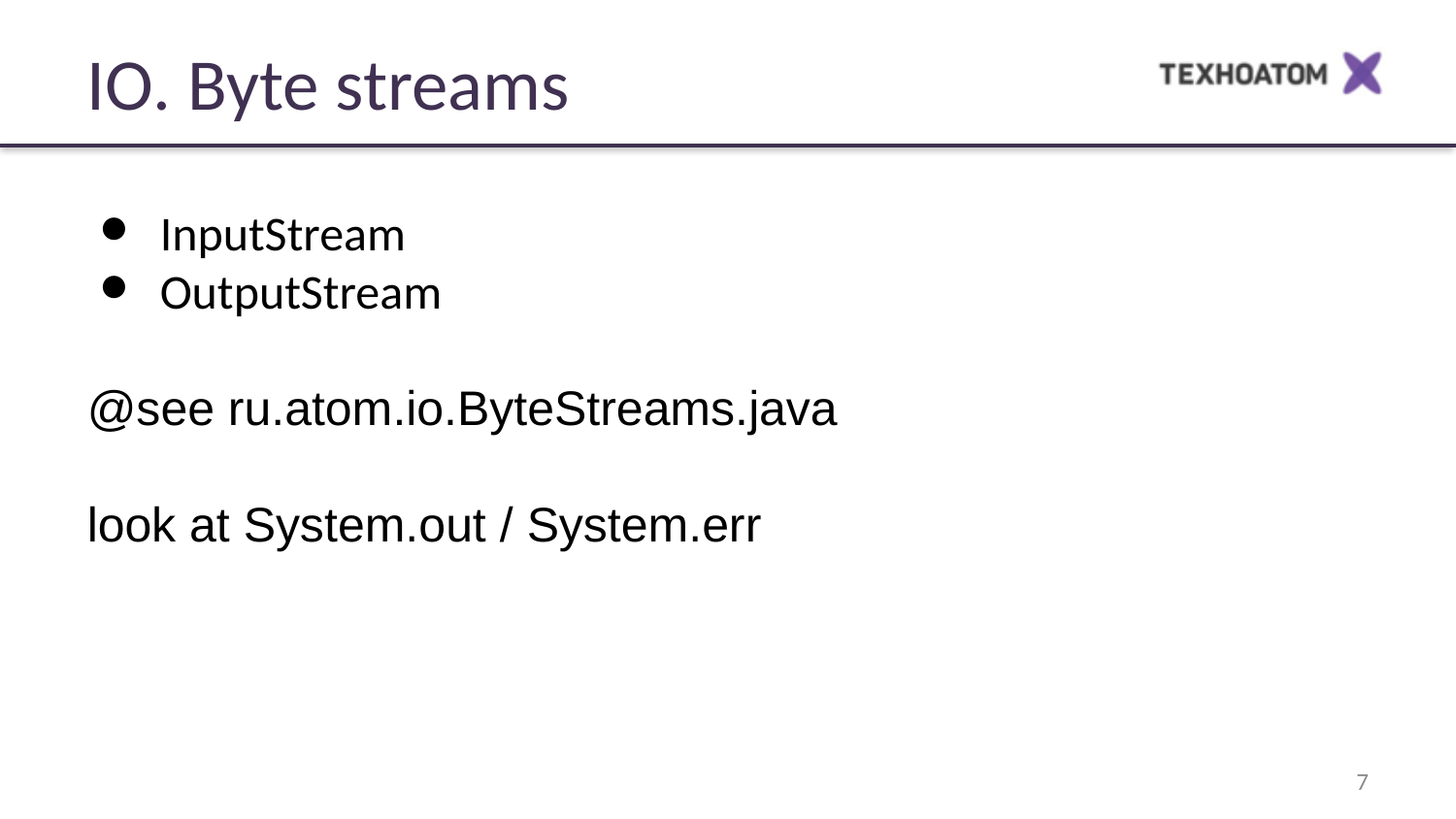

IO. Byte streams
InputStream
OutputStream

@see ru.atom.io.ByteStreams.java

look at System.out / System.err

7